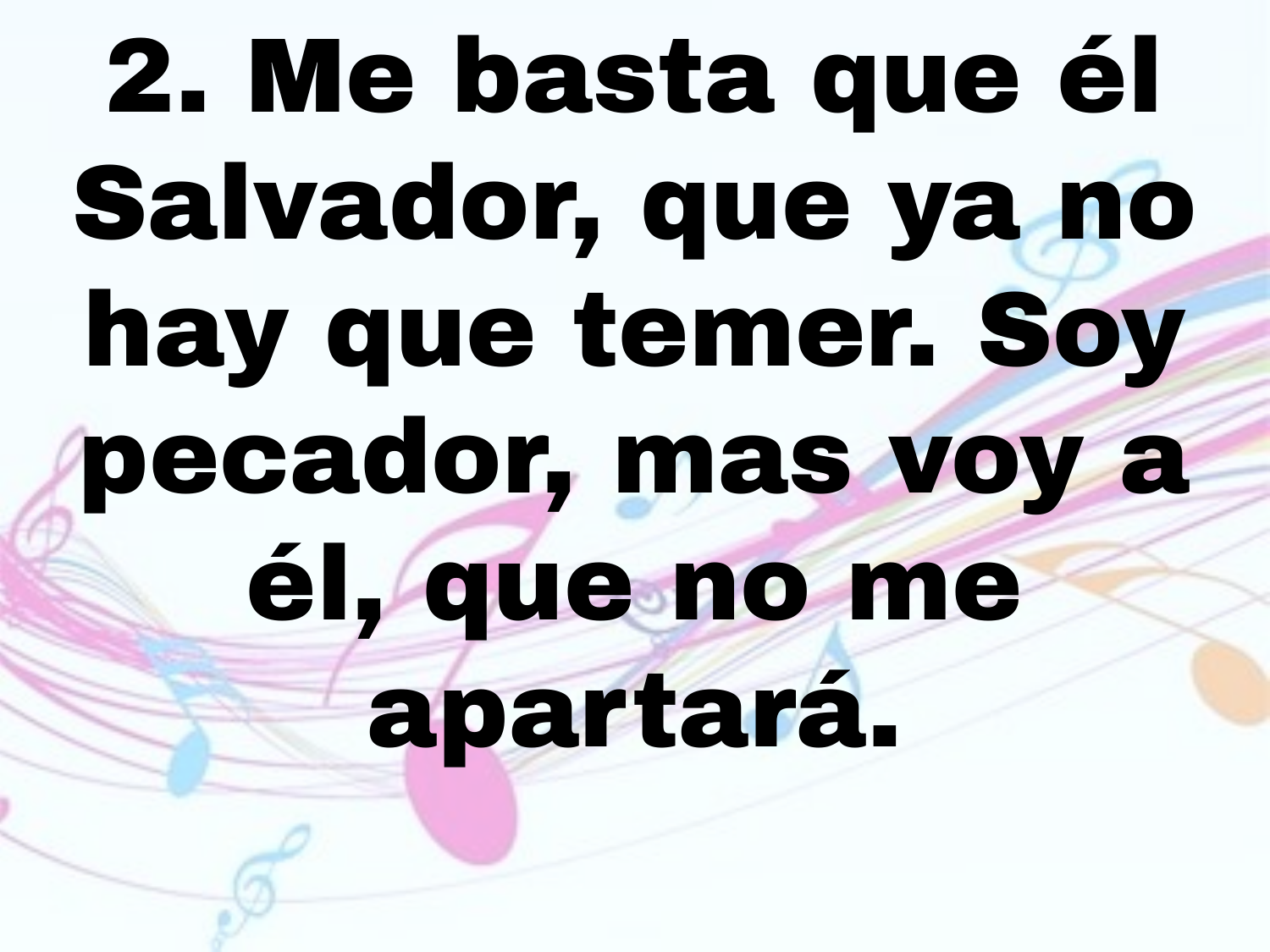

2. Me basta que él Salvador, que ya no hay que temer. Soy pecador, mas voy a él, que no me apartará.